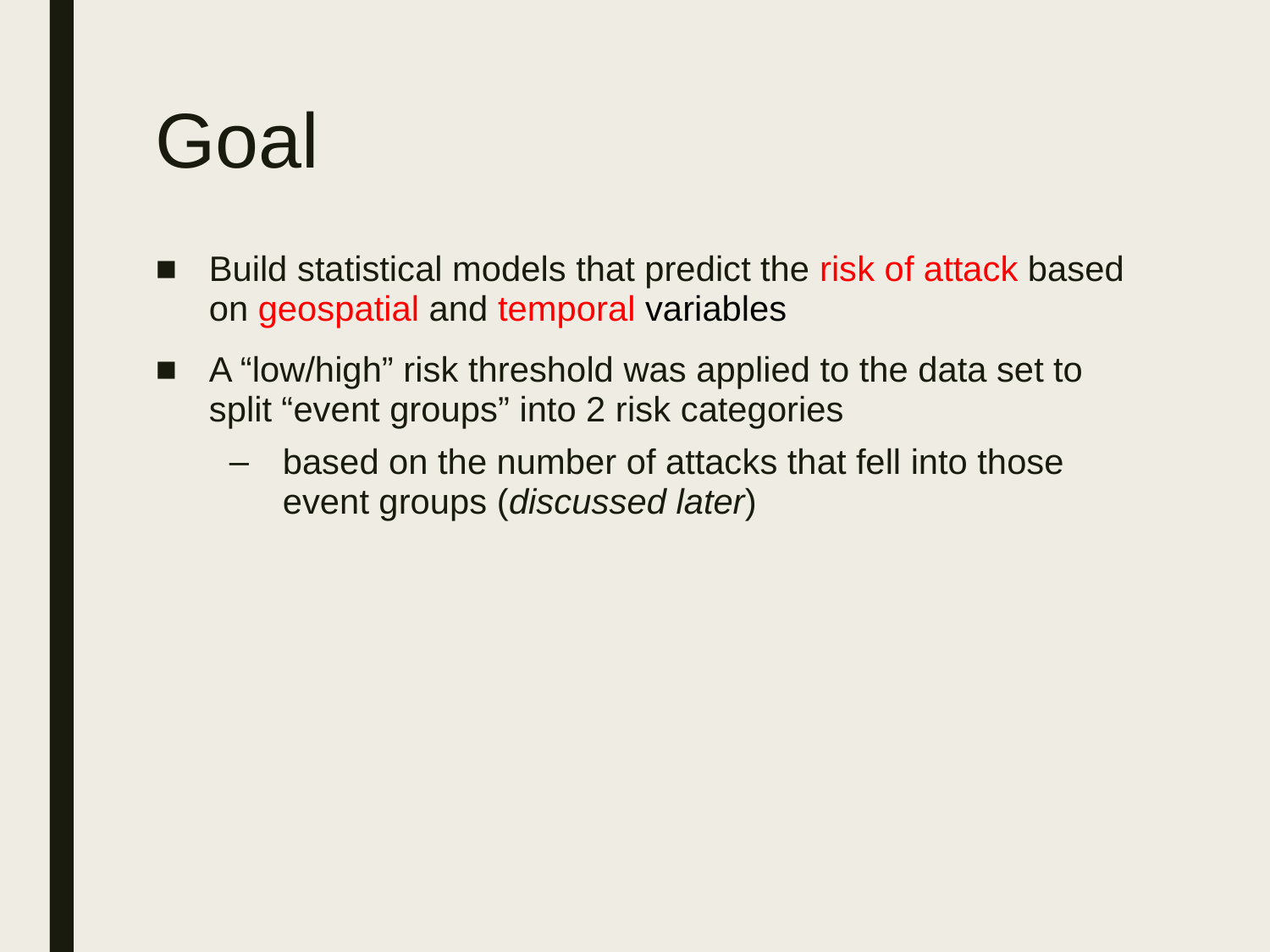

# Goal
Build statistical models that predict the risk of attack based on geospatial and temporal variables
A “low/high” risk threshold was applied to the data set to split “event groups” into 2 risk categories
based on the number of attacks that fell into those event groups (discussed later)